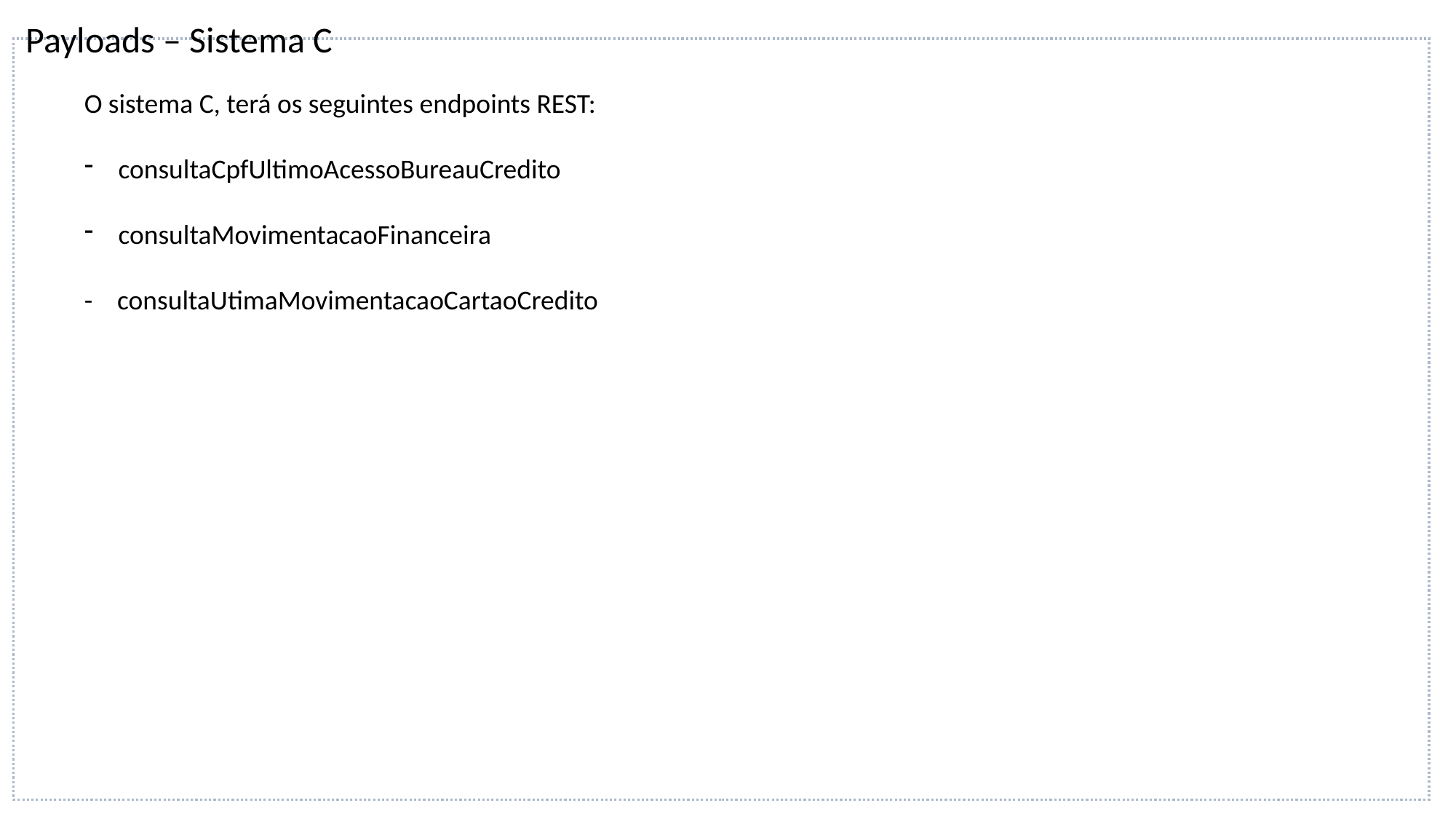

Payloads – Sistema C

O sistema C, terá os seguintes endpoints REST:

consultaCpfUltimoAcessoBureauCredito

consultaMovimentacaoFinanceira

-    consultaUtimaMovimentacaoCartaoCredito